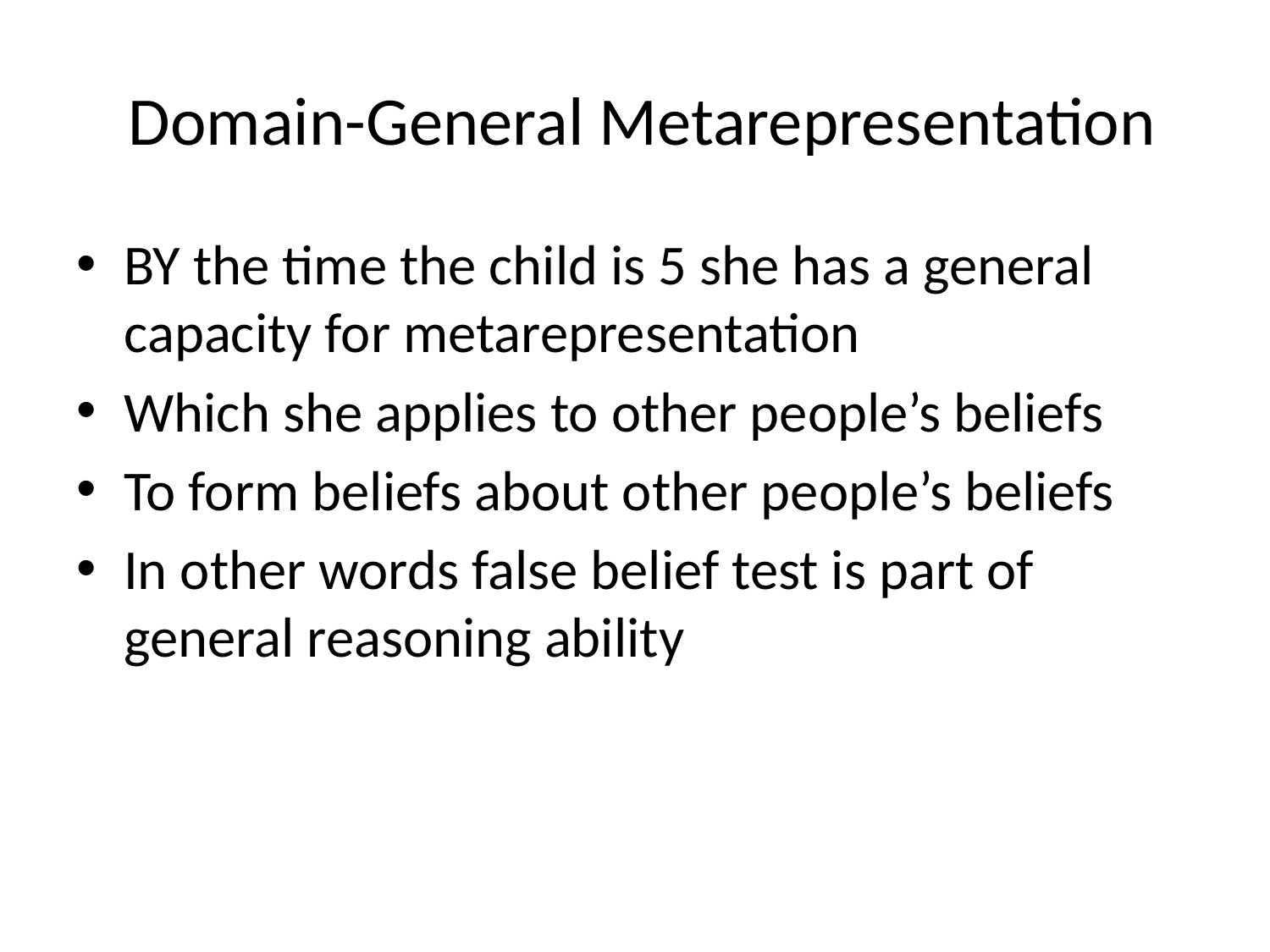

# Domain-General Metarepresentation
BY the time the child is 5 she has a general capacity for metarepresentation
Which she applies to other people’s beliefs
To form beliefs about other people’s beliefs
In other words false belief test is part of general reasoning ability